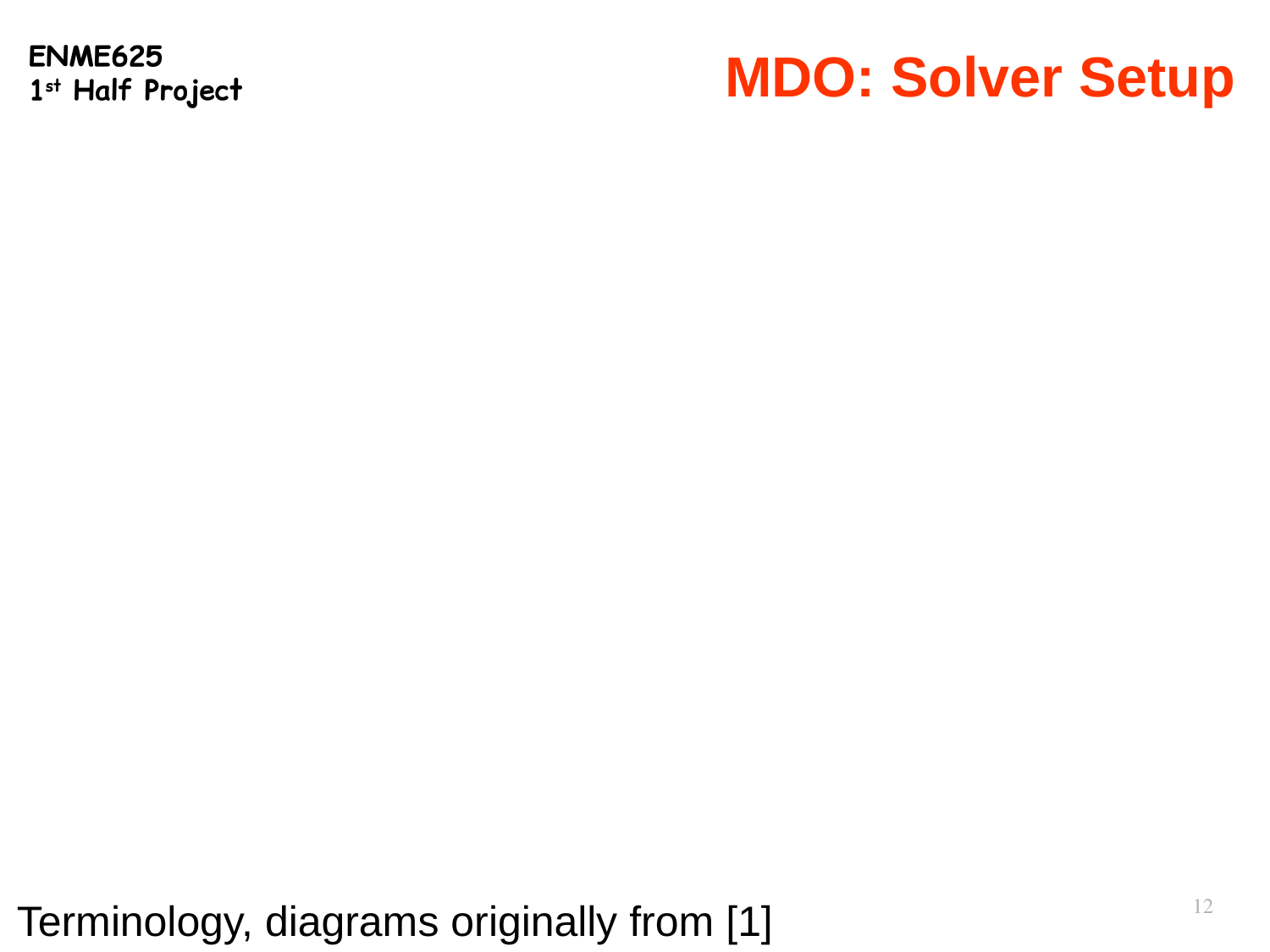

# MDO: Solver Setup

12
Terminology, diagrams originally from [1]